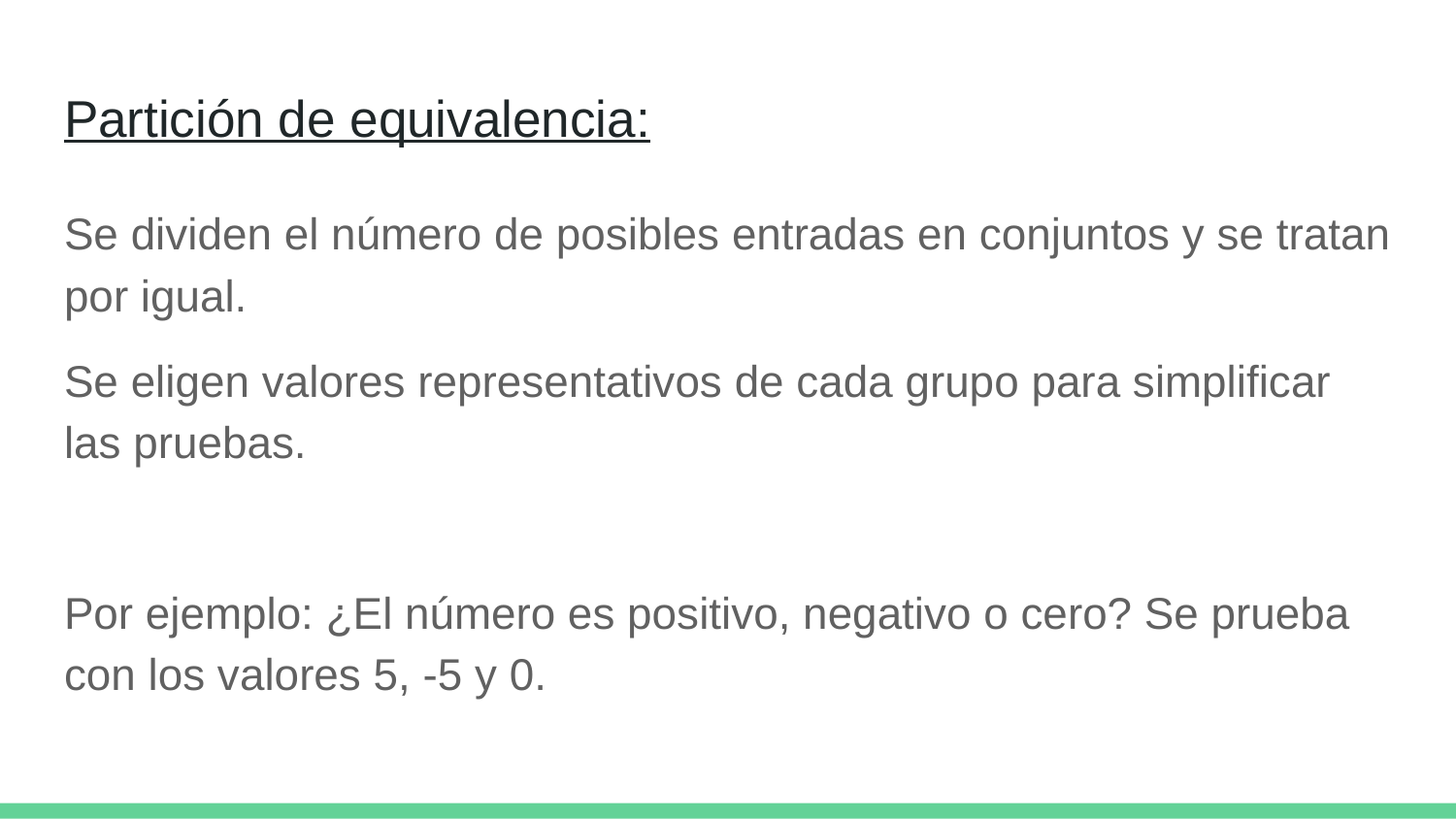

# Partición de equivalencia:
Se dividen el número de posibles entradas en conjuntos y se tratan por igual.
Se eligen valores representativos de cada grupo para simplificar las pruebas.

Por ejemplo: ¿El número es positivo, negativo o cero? Se prueba con los valores 5, -5 y 0.